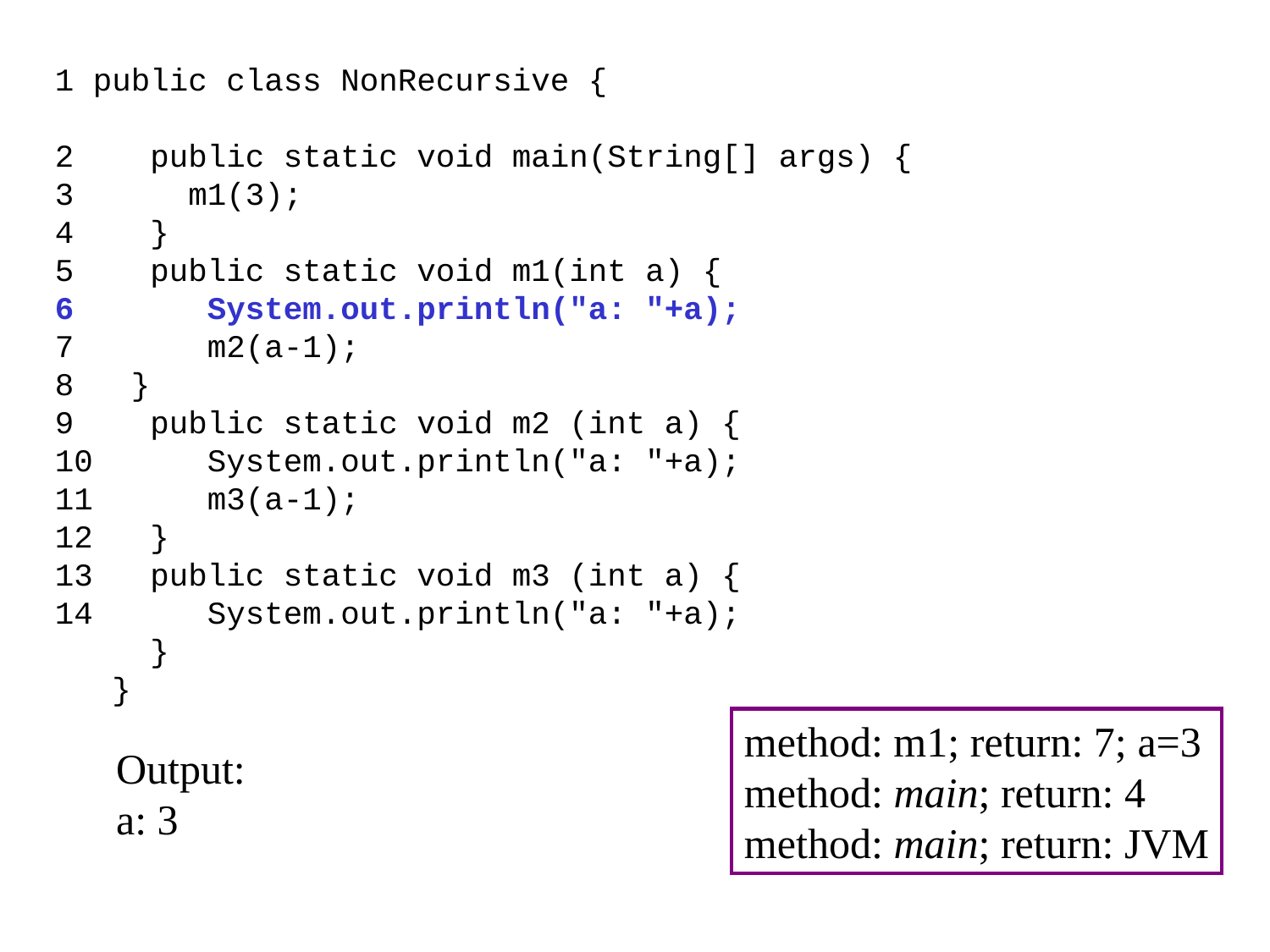

1 public class NonRecursive {

2    public static void main(String[] args) {
3      m1(3);
4    }
5    public static void m1(int a) {
6       System.out.println("a: "+a);
7       m2(a-1);
8   }
9    public static void m2 (int a) {
10      System.out.println("a: "+a);
11      m3(a-1);
12   }
13   public static void m3 (int a) {
14      System.out.println("a: "+a);
     }
   }
method: m1; return: 7; a=3
method: main; return: 4
method: main; return: JVM
Output:
a: 3